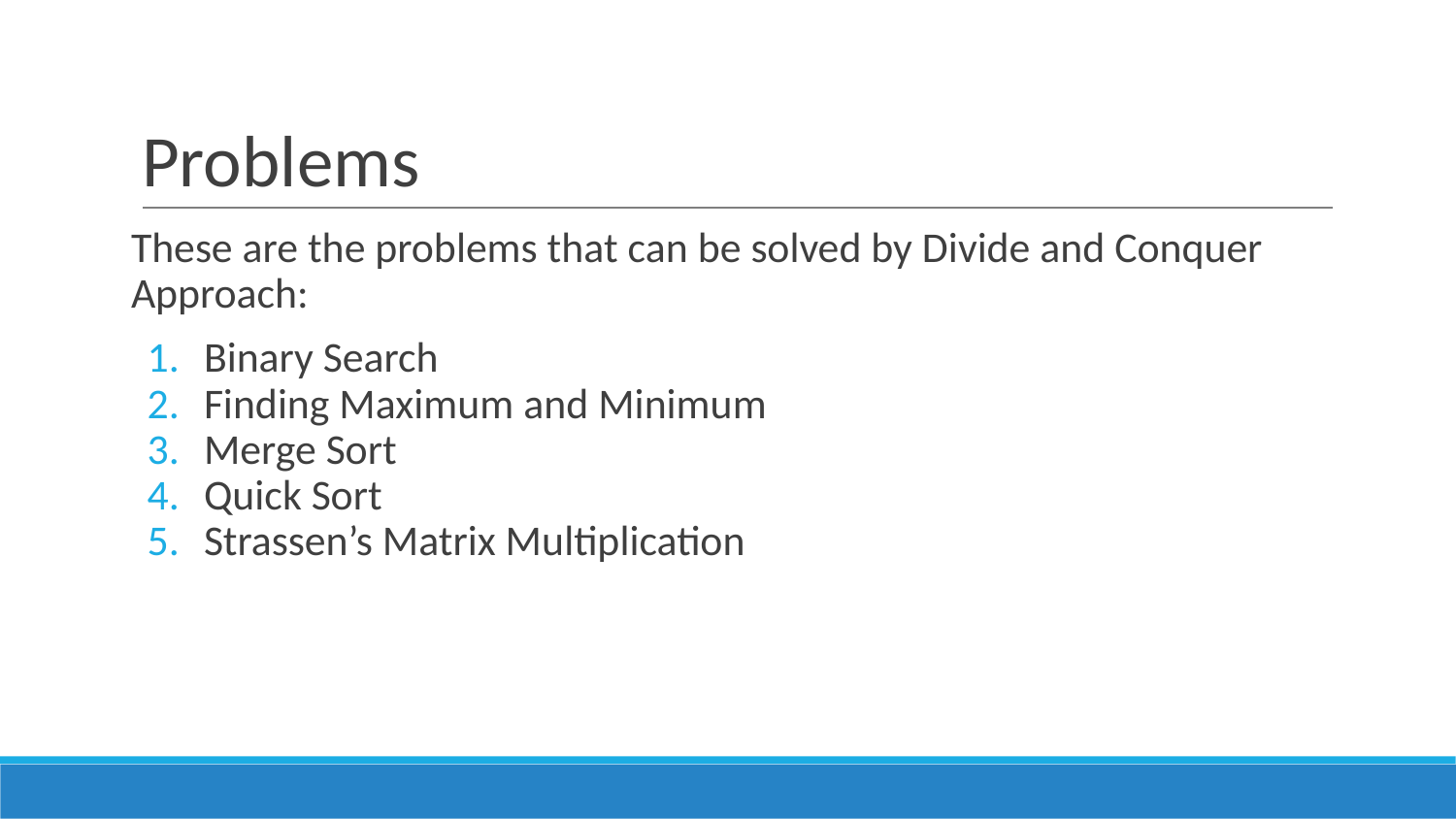

# Problems
These are the problems that can be solved by Divide and Conquer Approach:
Binary Search
Finding Maximum and Minimum
Merge Sort
Quick Sort
Strassen’s Matrix Multiplication